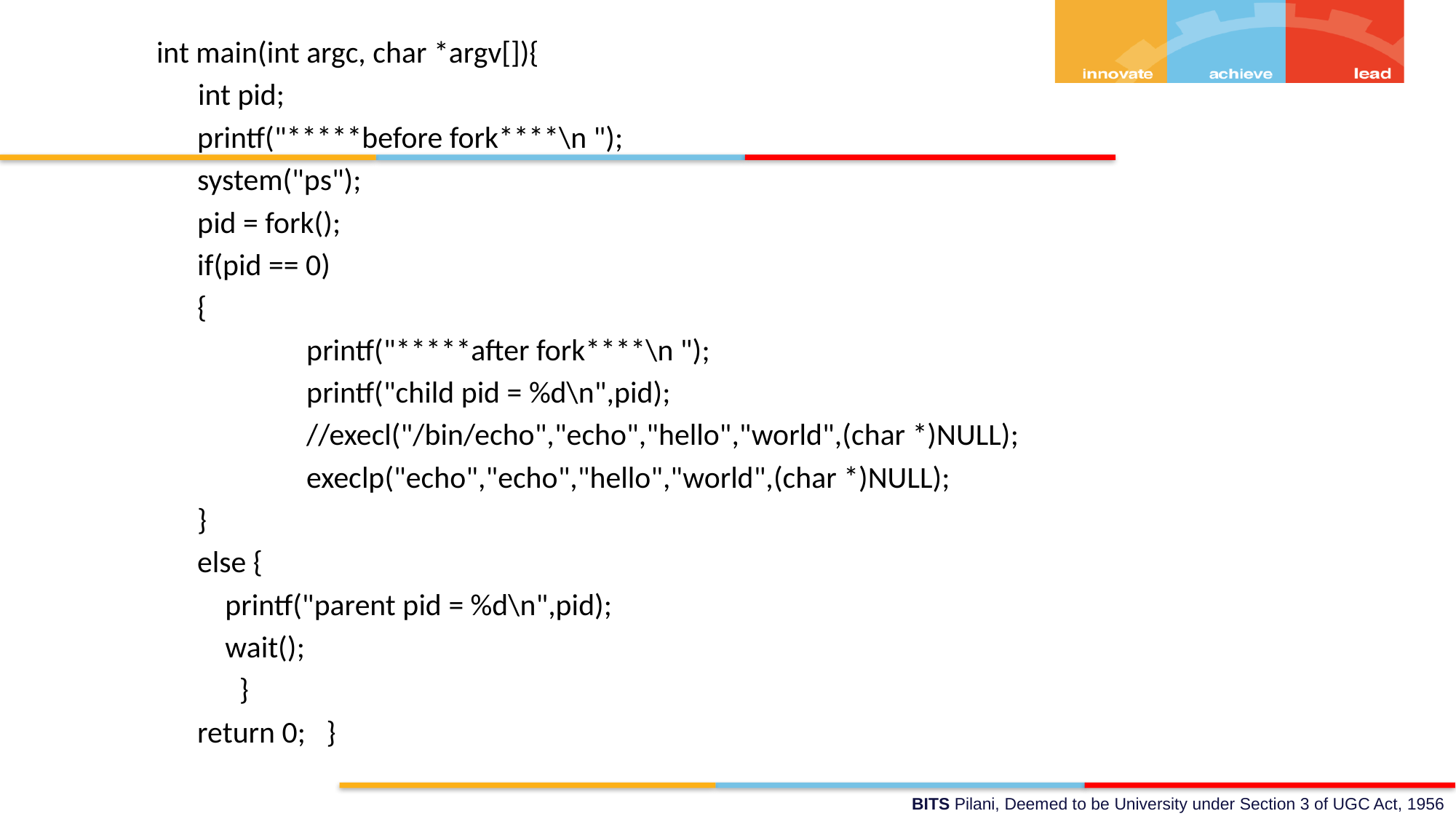

int main(int argc, char *argv[]){
      int pid;
	printf("*****before fork****\n ");
	system("ps");
	pid = fork();
	if(pid == 0)
	{
		printf("*****after fork****\n ");
		printf("child pid = %d\n",pid);
		//execl("/bin/echo","echo","hello","world",(char *)NULL);
		execlp("echo","echo","hello","world",(char *)NULL);
	}
	else {
	    printf("parent pid = %d\n",pid);
	    wait();
            }
	return 0;   }